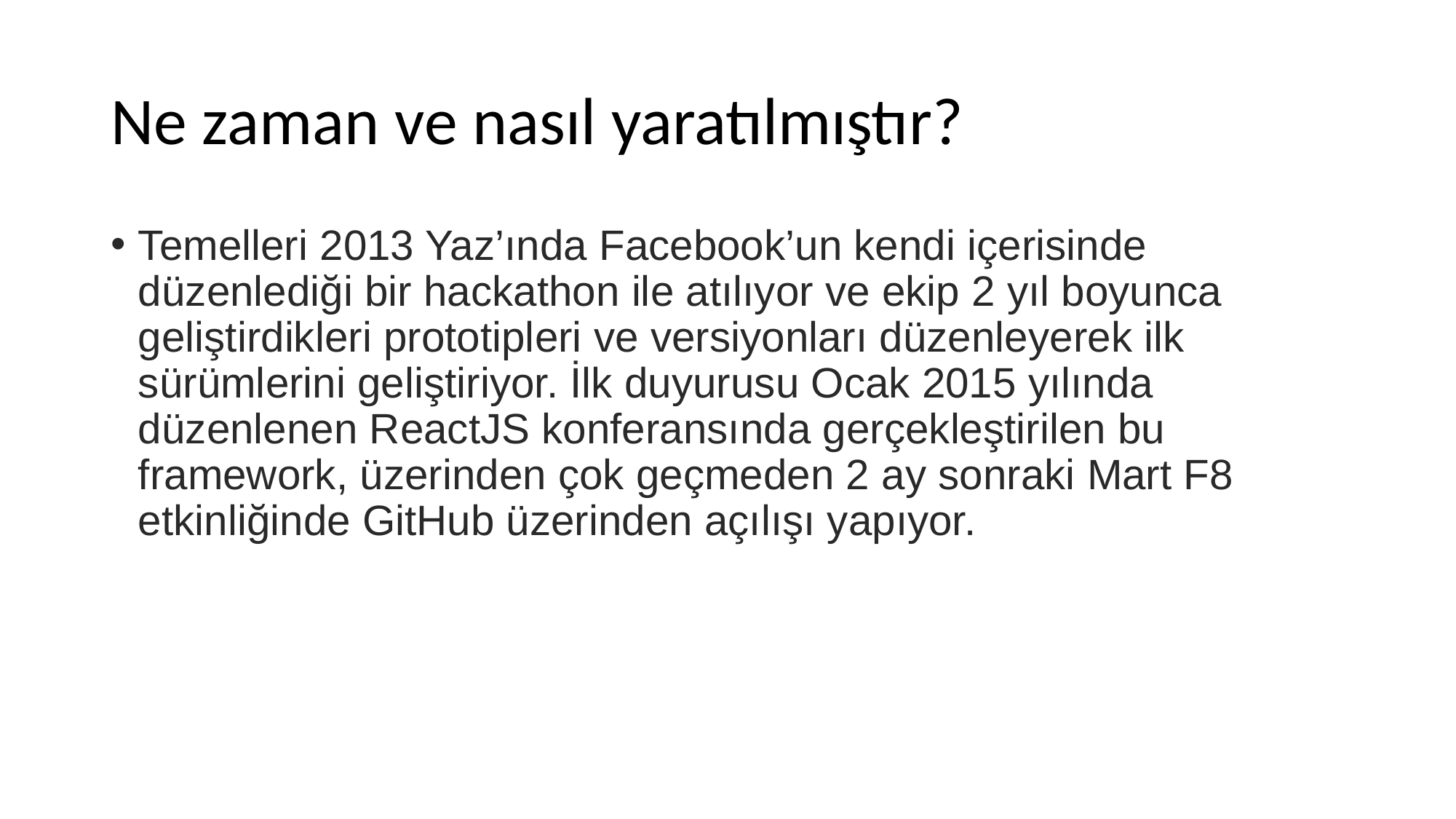

# Ne zaman ve nasıl yaratılmıştır?
Temelleri 2013 Yaz’ında Facebook’un kendi içerisinde düzenlediği bir hackathon ile atılıyor ve ekip 2 yıl boyunca geliştirdikleri prototipleri ve versiyonları düzenleyerek ilk sürümlerini geliştiriyor. İlk duyurusu Ocak 2015 yılında düzenlenen ReactJS konferansında gerçekleştirilen bu framework, üzerinden çok geçmeden 2 ay sonraki Mart F8 etkinliğinde GitHub üzerinden açılışı yapıyor.